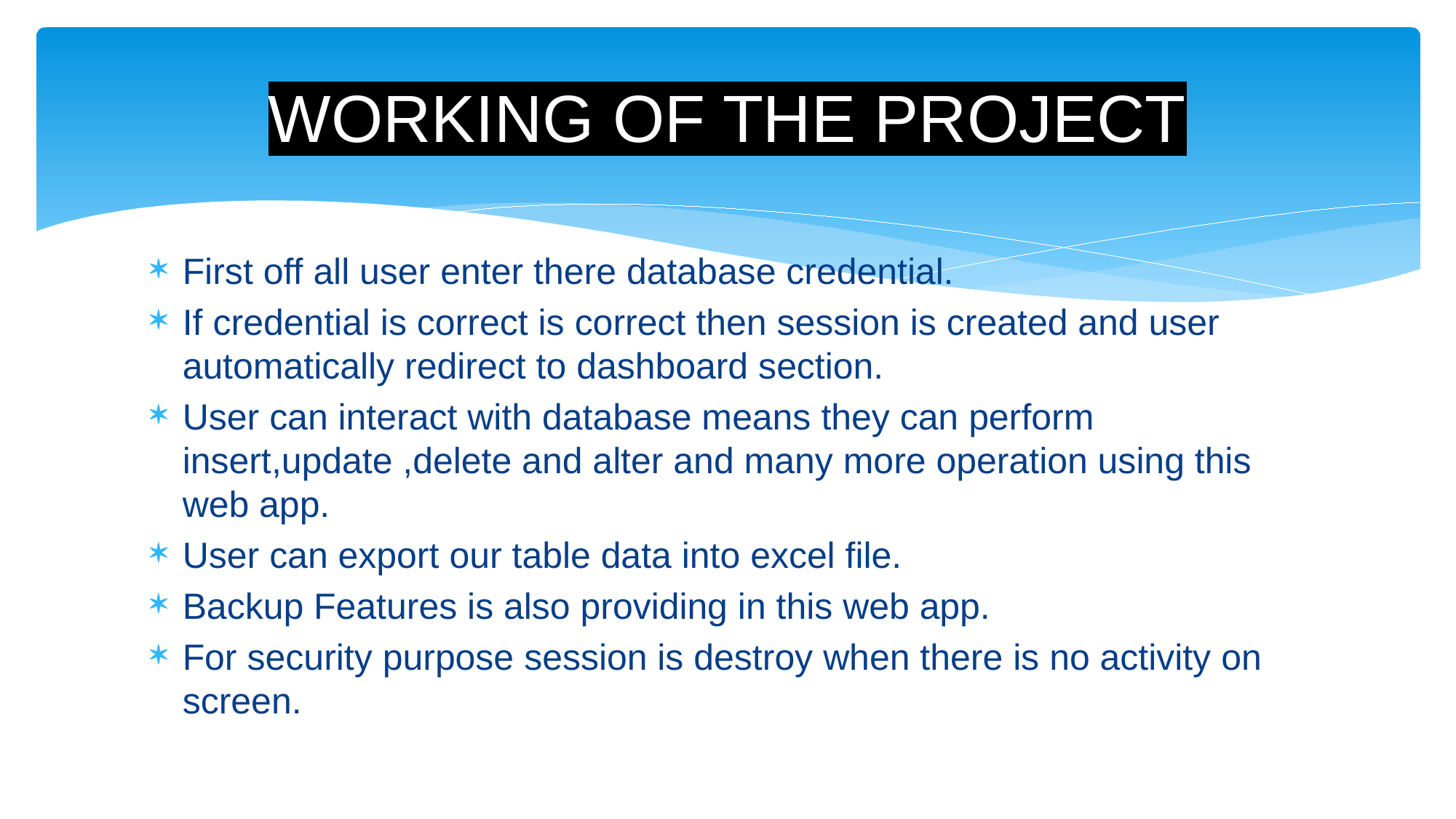

# WORKING OF THE PROJECT
First off all user enter there database credential.
If credential is correct is correct then session is created and user automatically redirect to dashboard section.
User can interact with database means they can perform insert,update ,delete and alter and many more operation using this web app.
User can export our table data into excel file.
Backup Features is also providing in this web app.
For security purpose session is destroy when there is no activity on screen.